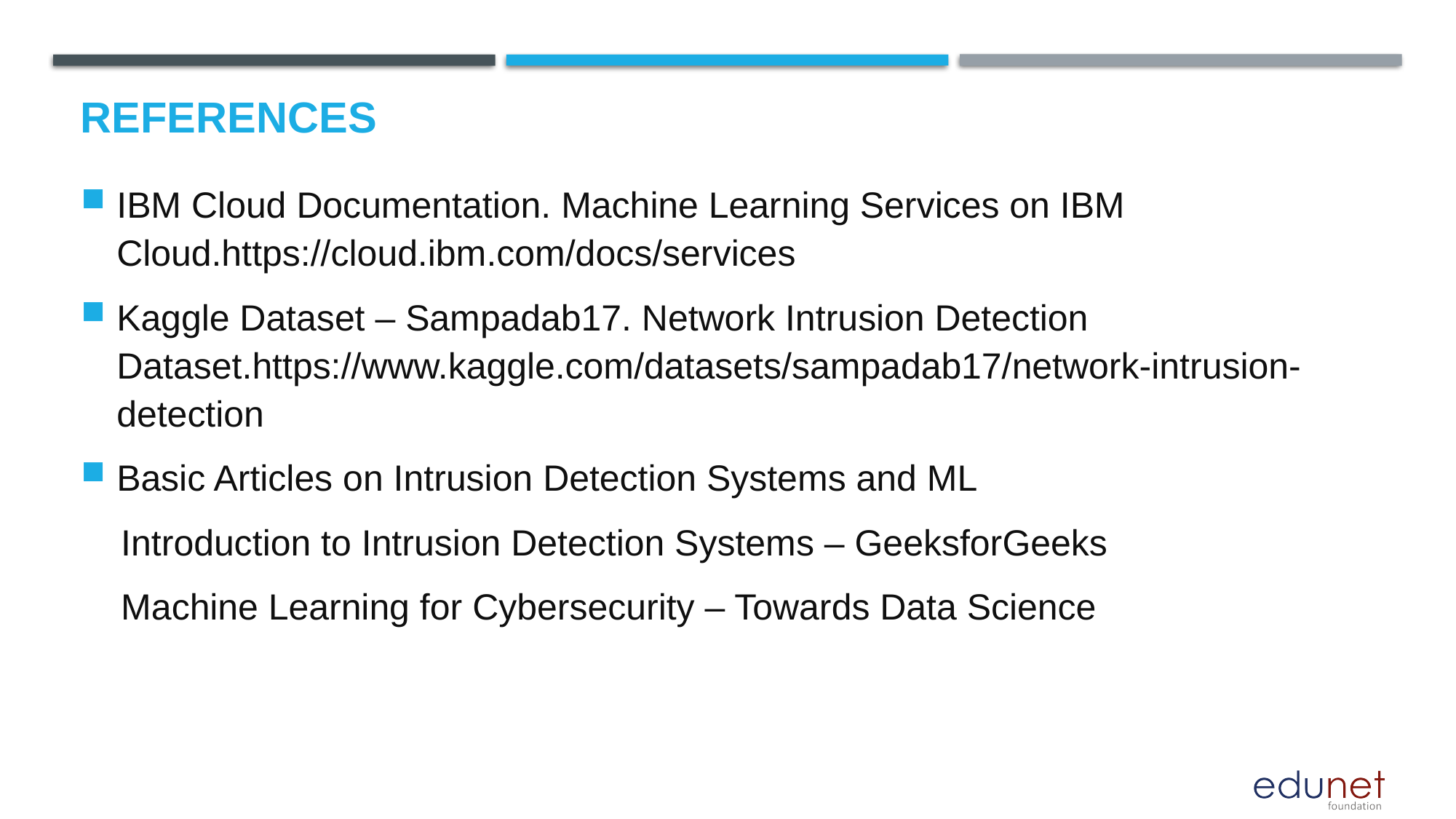

# References
IBM Cloud Documentation. Machine Learning Services on IBM Cloud.https://cloud.ibm.com/docs/services
Kaggle Dataset – Sampadab17. Network Intrusion Detection Dataset.https://www.kaggle.com/datasets/sampadab17/network-intrusion-detection
Basic Articles on Intrusion Detection Systems and ML
    Introduction to Intrusion Detection Systems – GeeksforGeeks
    Machine Learning for Cybersecurity – Towards Data Science